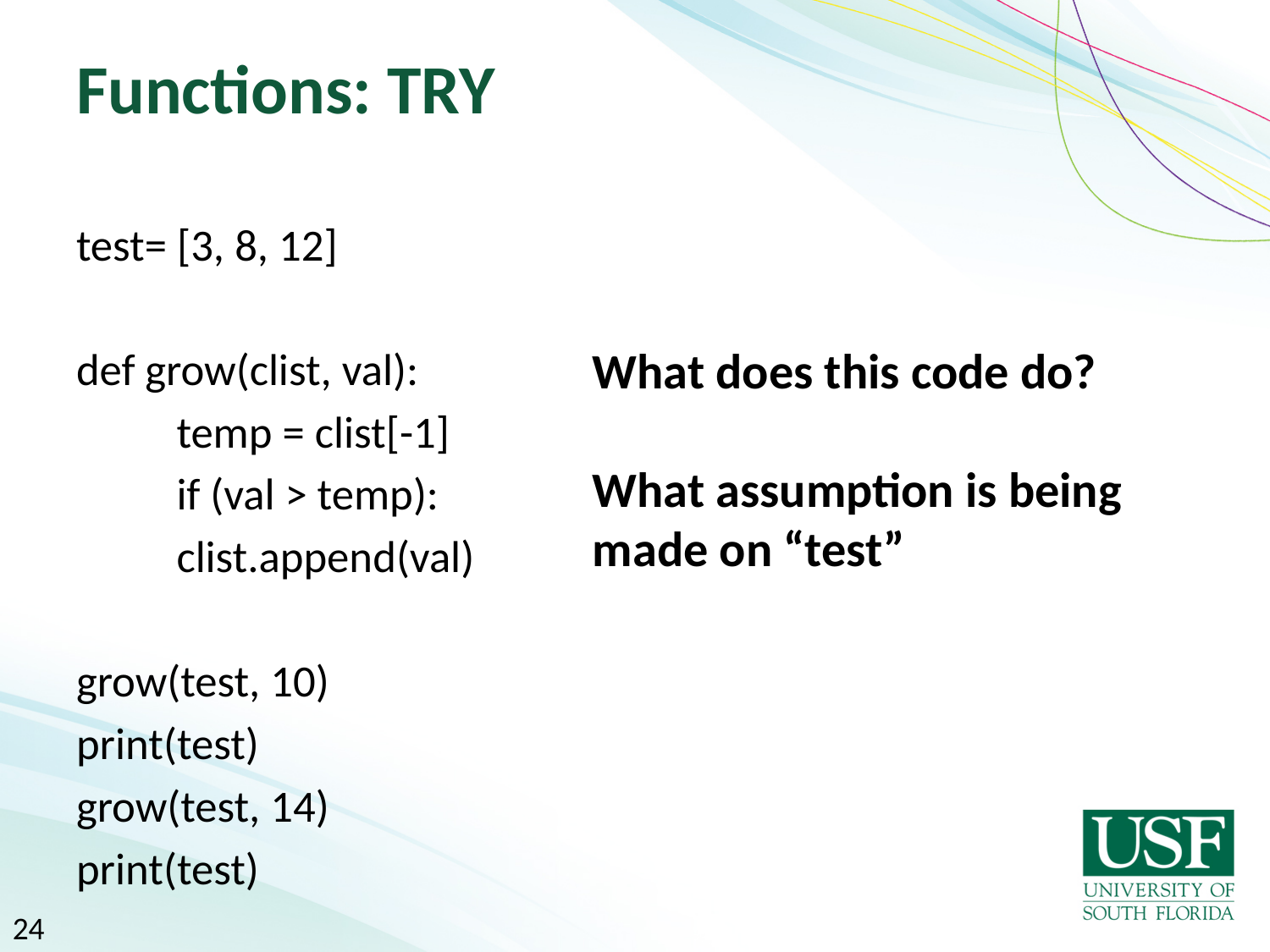

# Functions: TRY

test= [3, 8, 12]

def grow(clist, val):
	temp = clist[-1]
	if (val > temp):
		clist.append(val)

grow(test, 10)
print(test)
grow(test, 14)
print(test)
What does this code do?

What assumption is being made on “test”
24